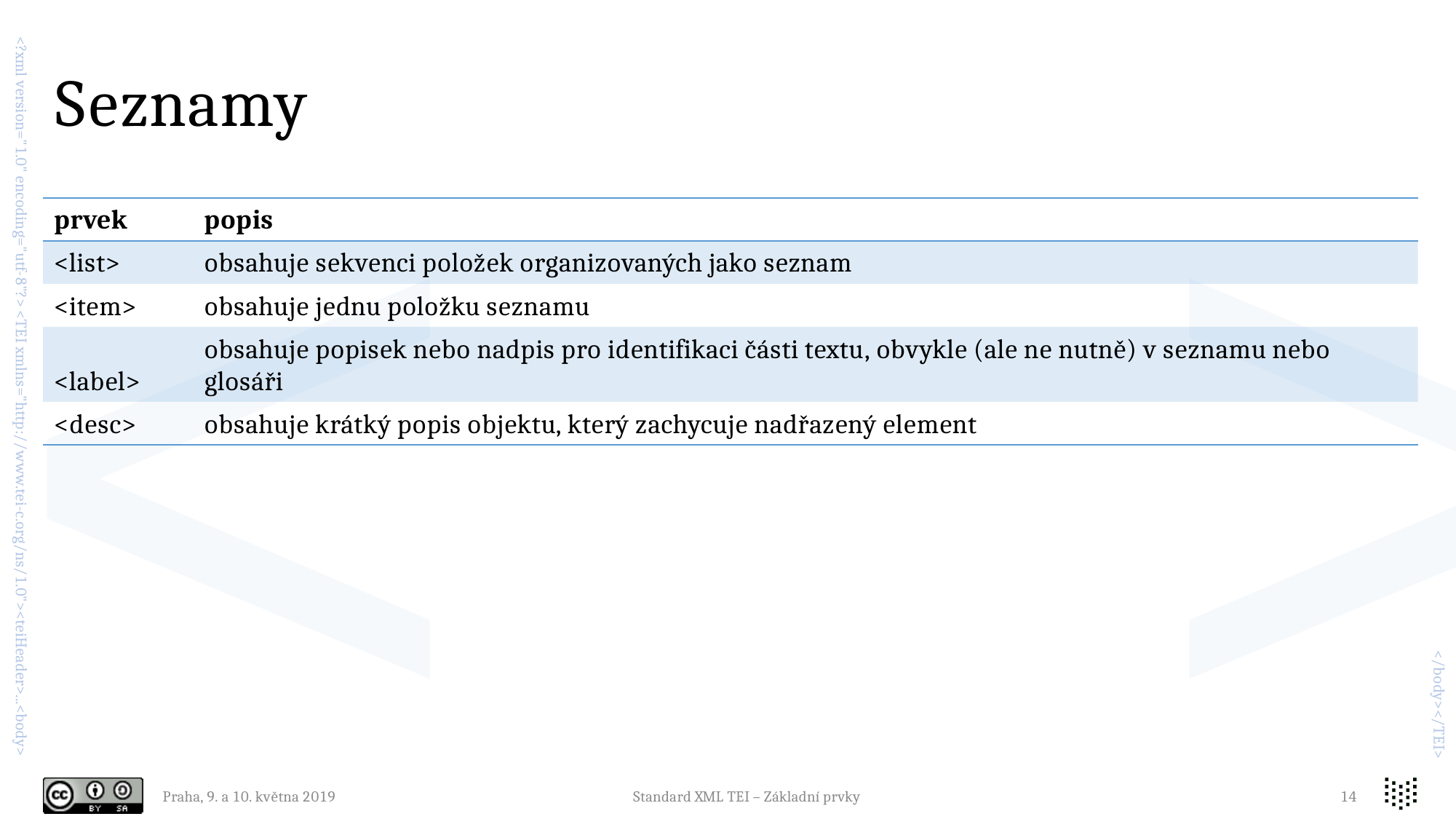

# Seznamy
| prvek | popis |
| --- | --- |
| <list> | obsahuje sekvenci položek organizovaných jako seznam |
| <item> | obsahuje jednu položku seznamu |
| <label> | obsahuje popisek nebo nadpis pro identifikaci části textu, obvykle (ale ne nutně) v seznamu nebo glosáři |
| <desc> | obsahuje krátký popis objektu, který zachycuje nadřazený element |
Praha, 9. a 10. května 2019
Standard XML TEI – Základní prvky
14